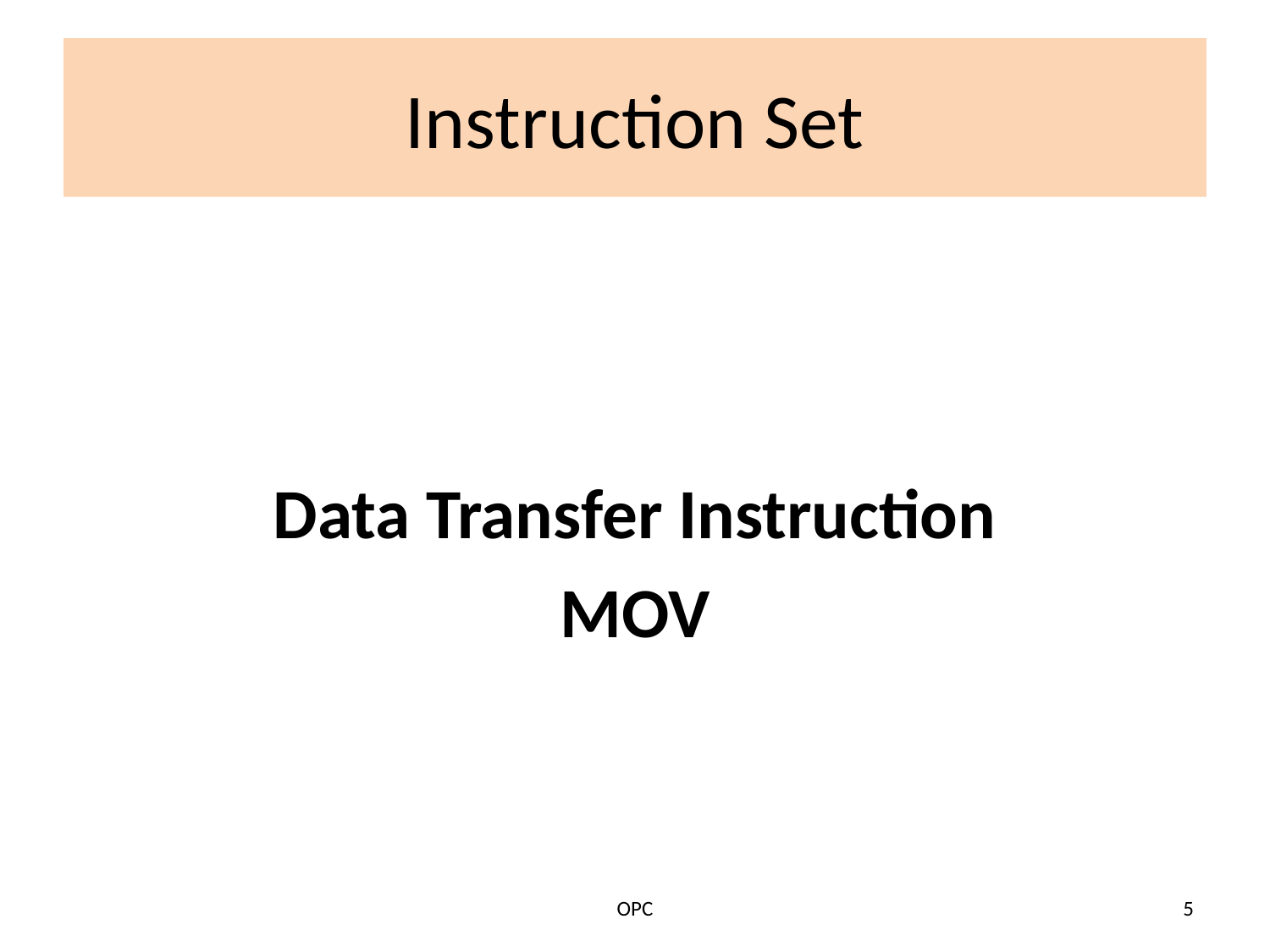

# Instruction Set

Data Transfer Instruction
MOV
OPC
5